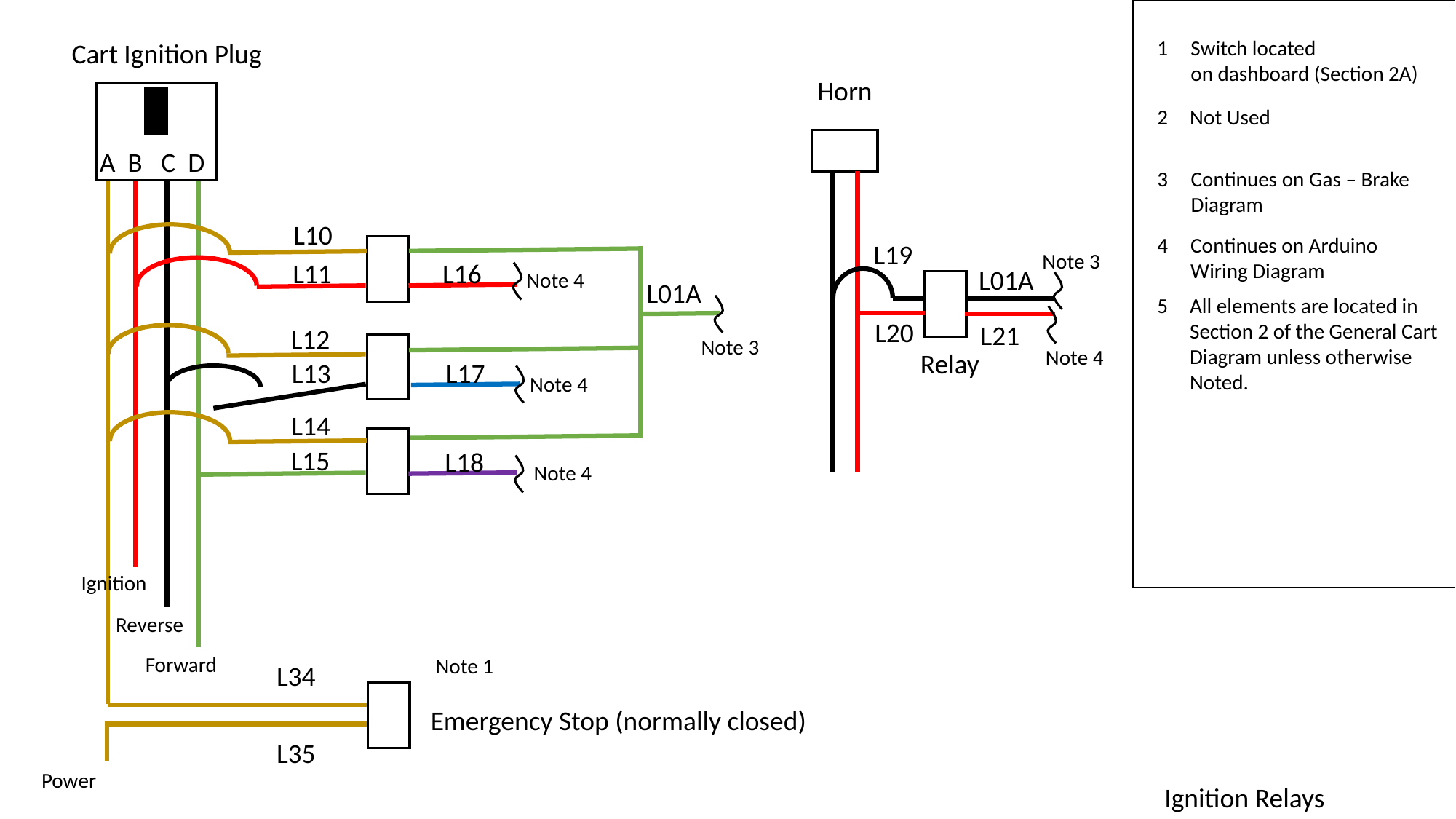

1
Switch located
on dashboard (Section 2A)
Cart Ignition Plug
Horn

2
Not Used

A  B   C  D
3
Continues on Gas – Brake
Diagram
L10

4
Continues on Arduino
Wiring Diagram
L19
Note 3

L11
L16
L01A

Note 4

L01A

5
All elements are located in
Section 2 of the General Cart
Diagram unless otherwise
Noted.

L20
L21
L12

Note 3
Note 4
Relay

L13
L17
Note 4

L14

L15
L18

Note 4

Ignition
Reverse
Forward
Note 1
L34

Emergency Stop (normally closed)
L35
Power
Ignition Relays